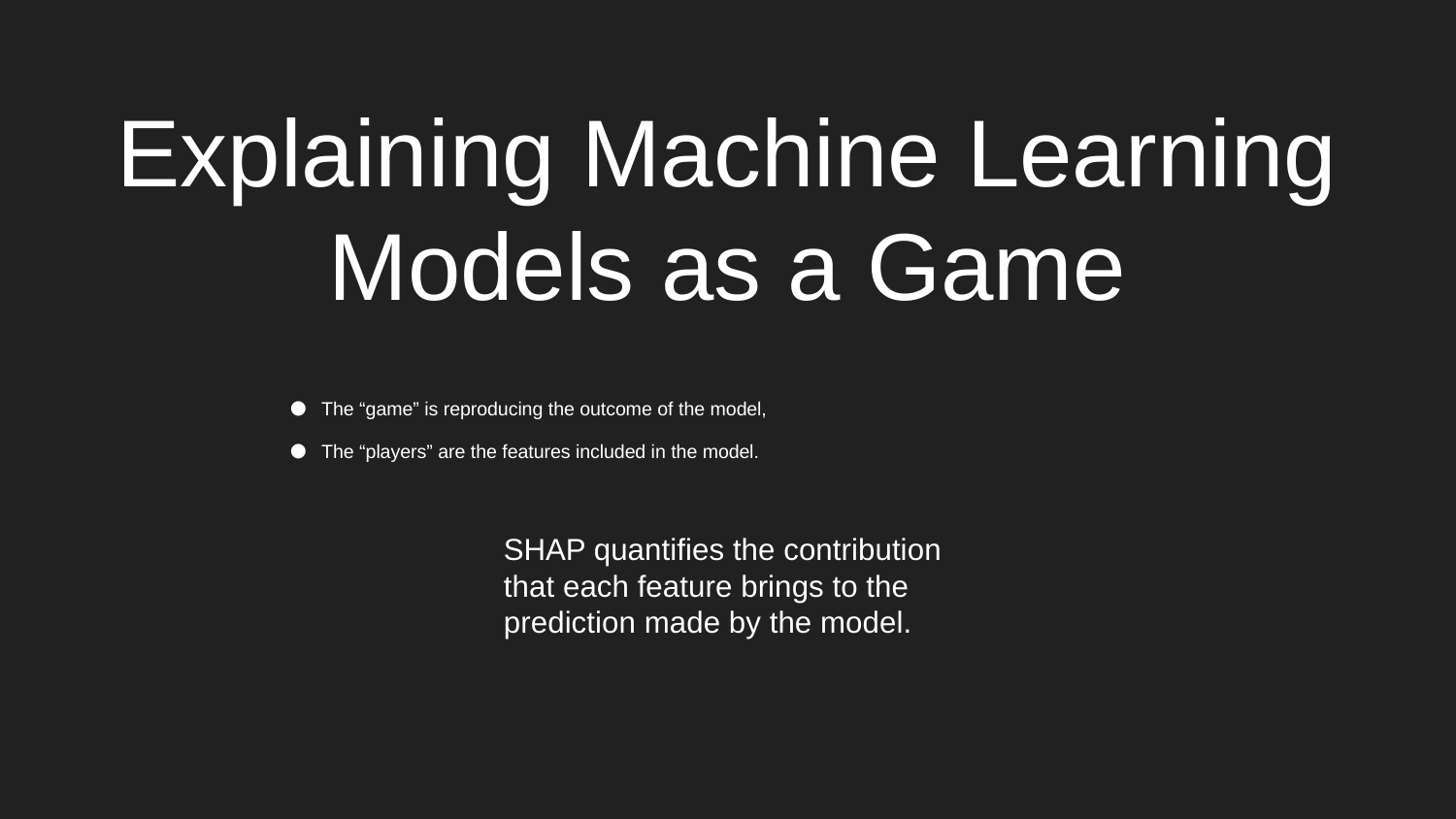

# Explaining Machine Learning Models as a Game
The “game” is reproducing the outcome of the model,
The “players” are the features included in the model.

SHAP quantifies the contribution that each feature brings to the prediction made by the model.